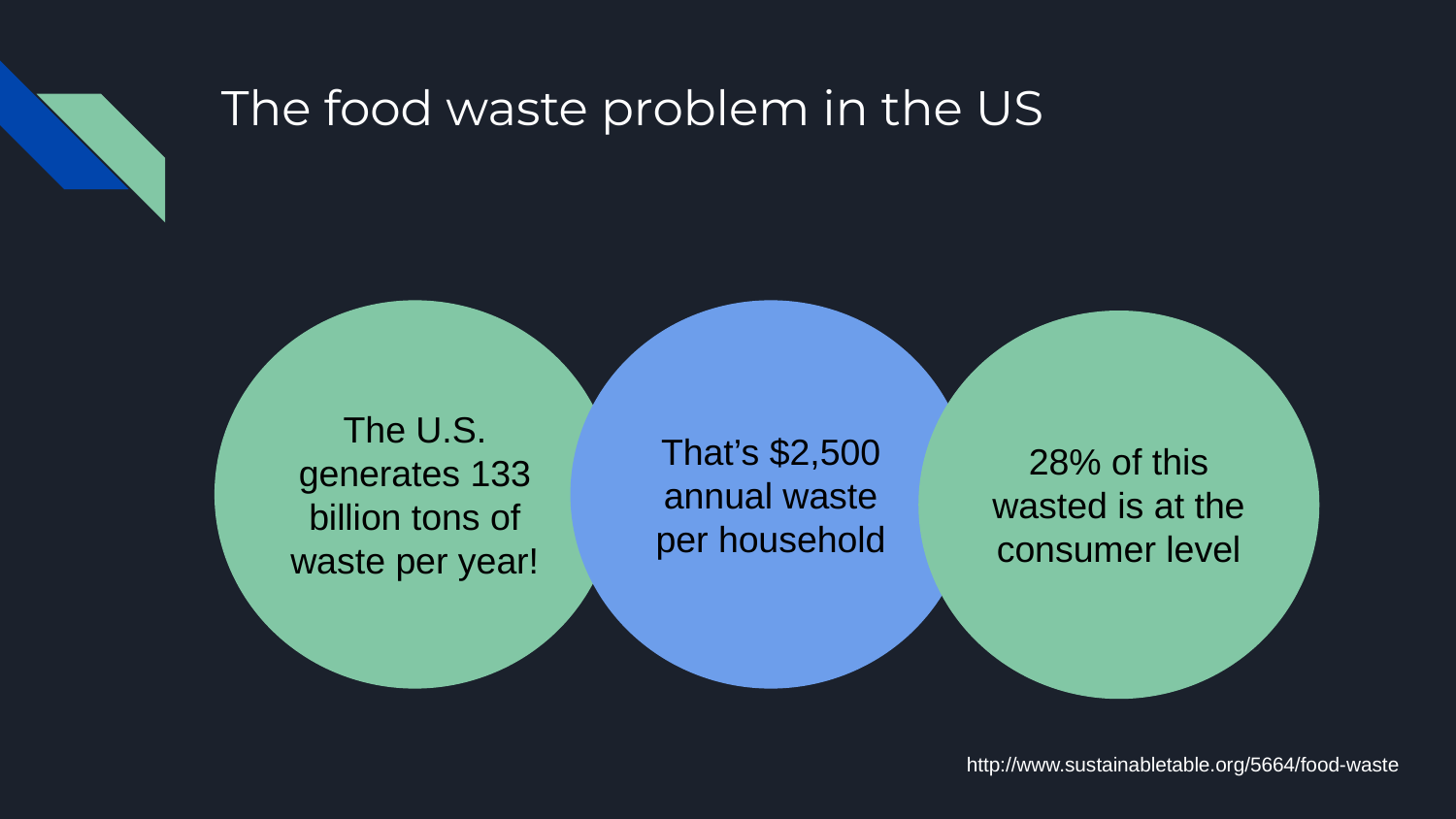

# The food waste problem in the US
The U.S. generates 133 billion tons of waste per year!
That’s $2,500 annual waste per household
28% of this wasted is at the consumer level
http://www.sustainabletable.org/5664/food-waste